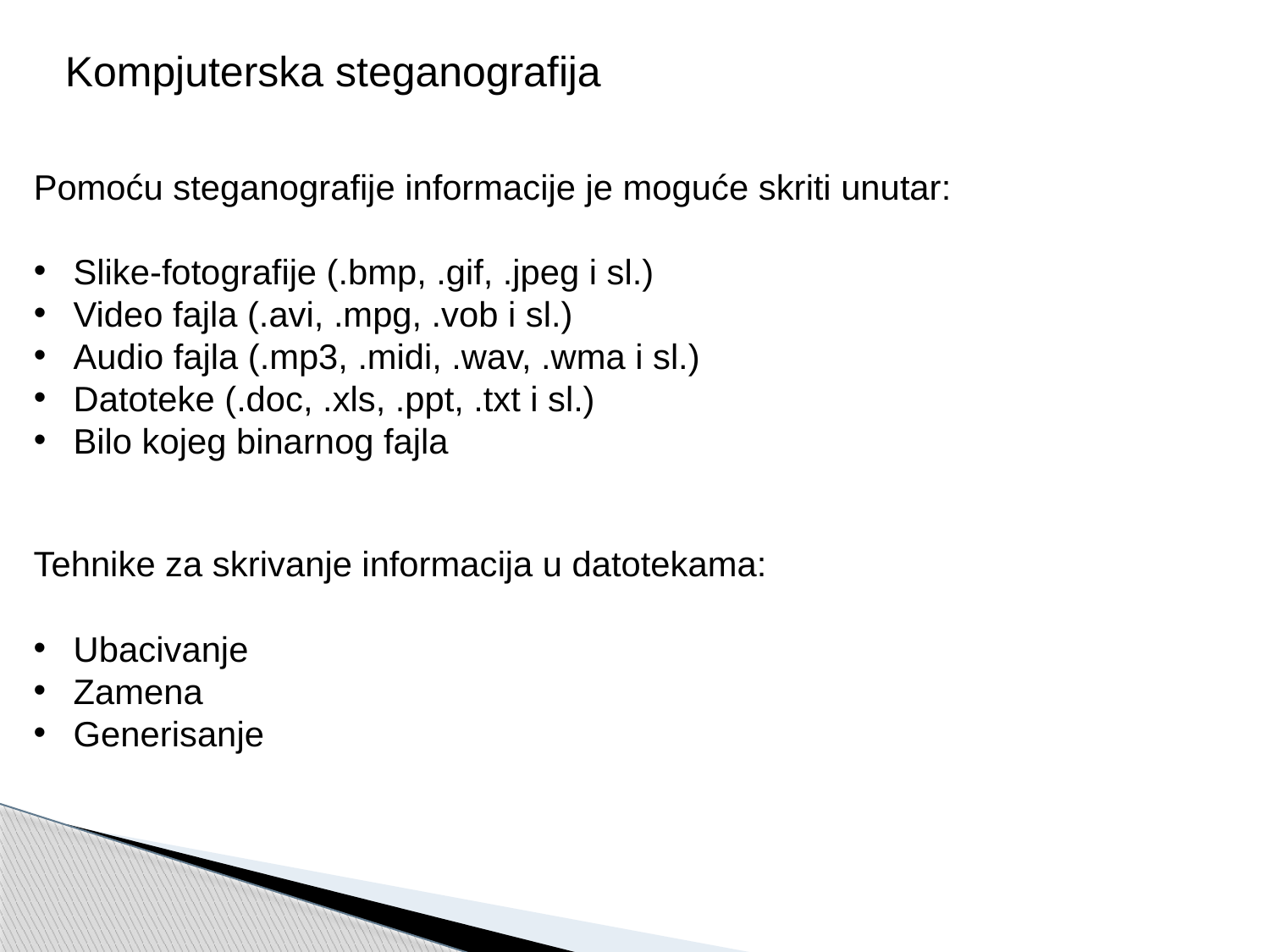

Kompjuterska steganografija
Pomoću steganografije informacije je moguće skriti unutar:

Slike-fotografije (.bmp, .gif, .jpeg i sl.)
Video fajla (.avi, .mpg, .vob i sl.)
Audio fajla (.mp3, .midi, .wav, .wma i sl.)
Datoteke (.doc, .xls, .ppt, .txt i sl.)
Bilo kojeg binarnog fajla
Tehnike za skrivanje informacija u datotekama:

Ubacivanje
Zamena
Generisanje